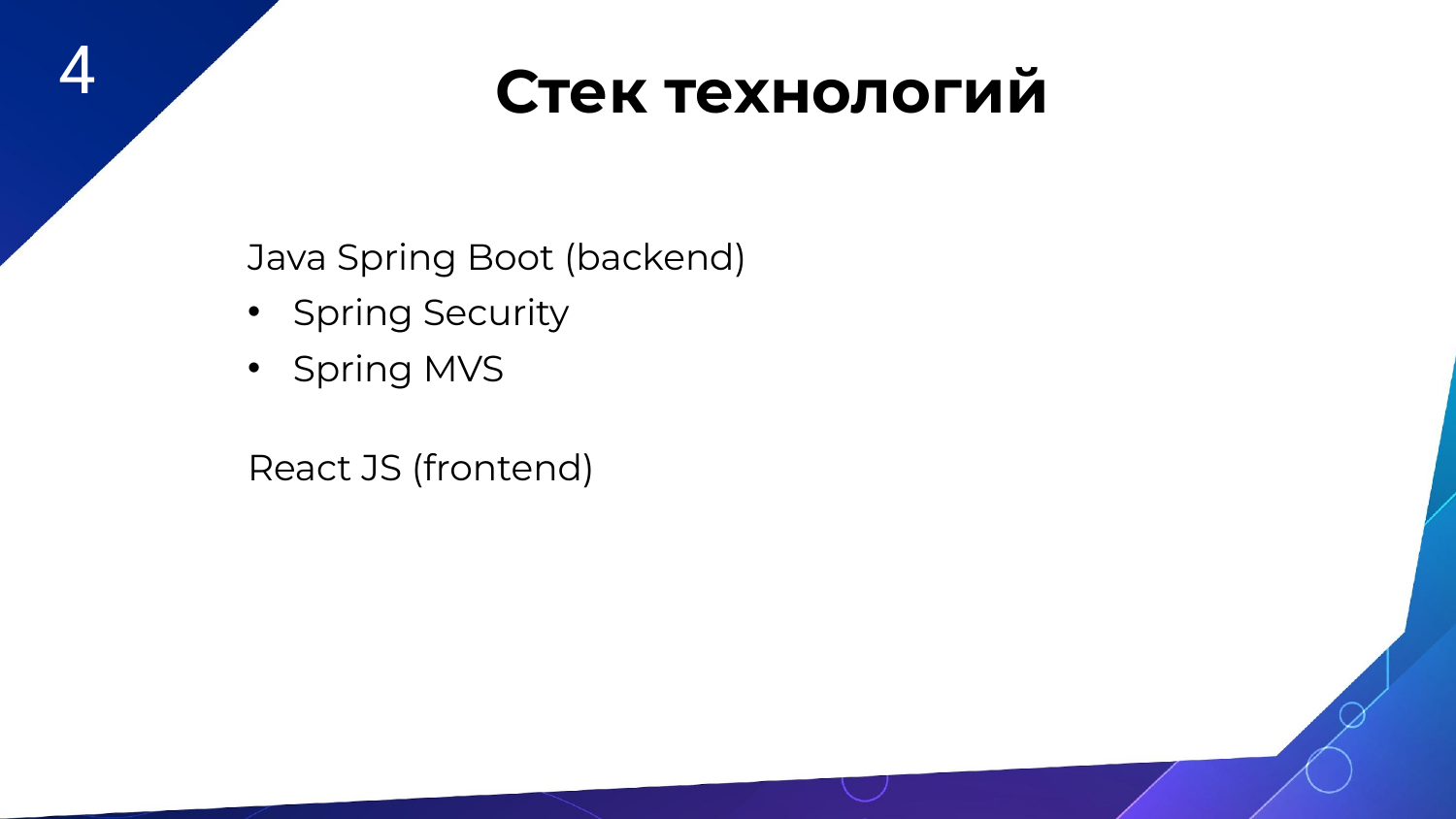

4
Стек технологий
Java Spring Boot (backend)
Spring Security
Spring MVS
React JS (frontend)